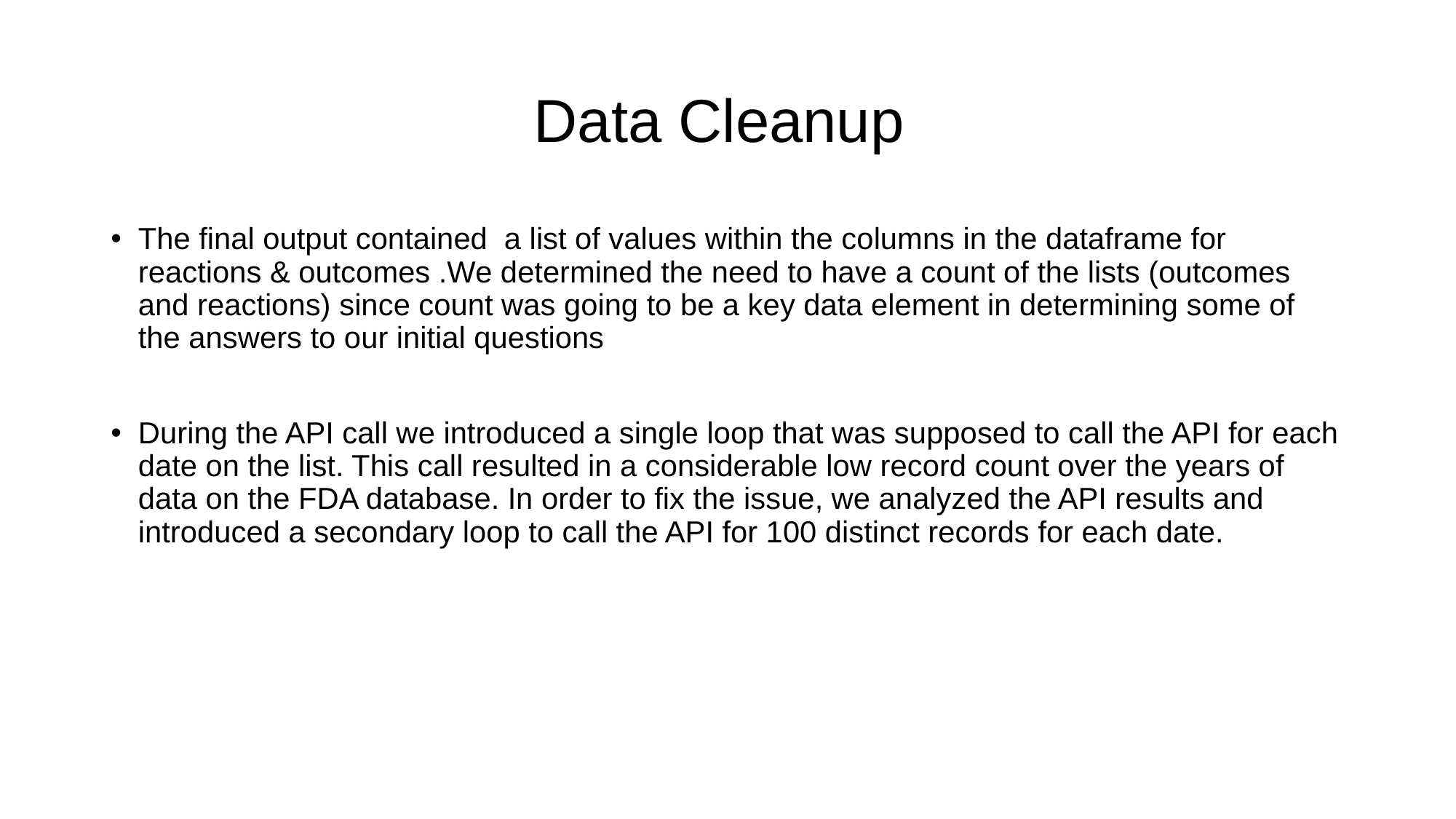

# Data Cleanup
The final output contained  a list of values within the columns in the dataframe for reactions & outcomes .We determined the need to have a count of the lists (outcomes and reactions) since count was going to be a key data element in determining some of the answers to our initial questions

During the API call we introduced a single loop that was supposed to call the API for each date on the list. This call resulted in a considerable low record count over the years of data on the FDA database. In order to fix the issue, we analyzed the API results and introduced a secondary loop to call the API for 100 distinct records for each date.